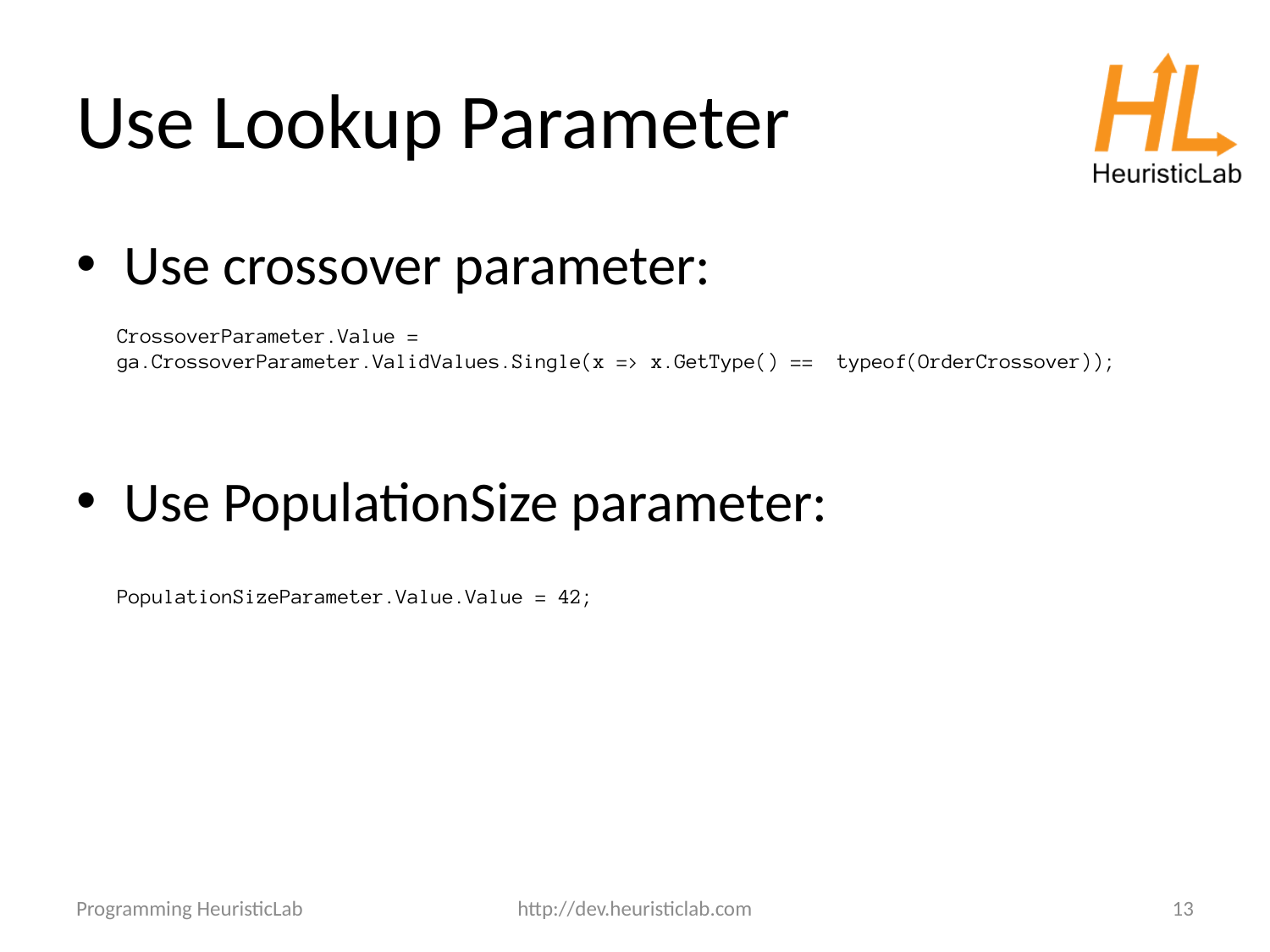

# Use Lookup Parameter
Use crossover parameter:

Use PopulationSize parameter:

CrossoverParameter.Value =
ga.CrossoverParameter.ValidValues.Single(x => x.GetType() ==  typeof(OrderCrossover));
PopulationSizeParameter.Value.Value = 42;
Programming HeuristicLab
http://dev.heuristiclab.com
13